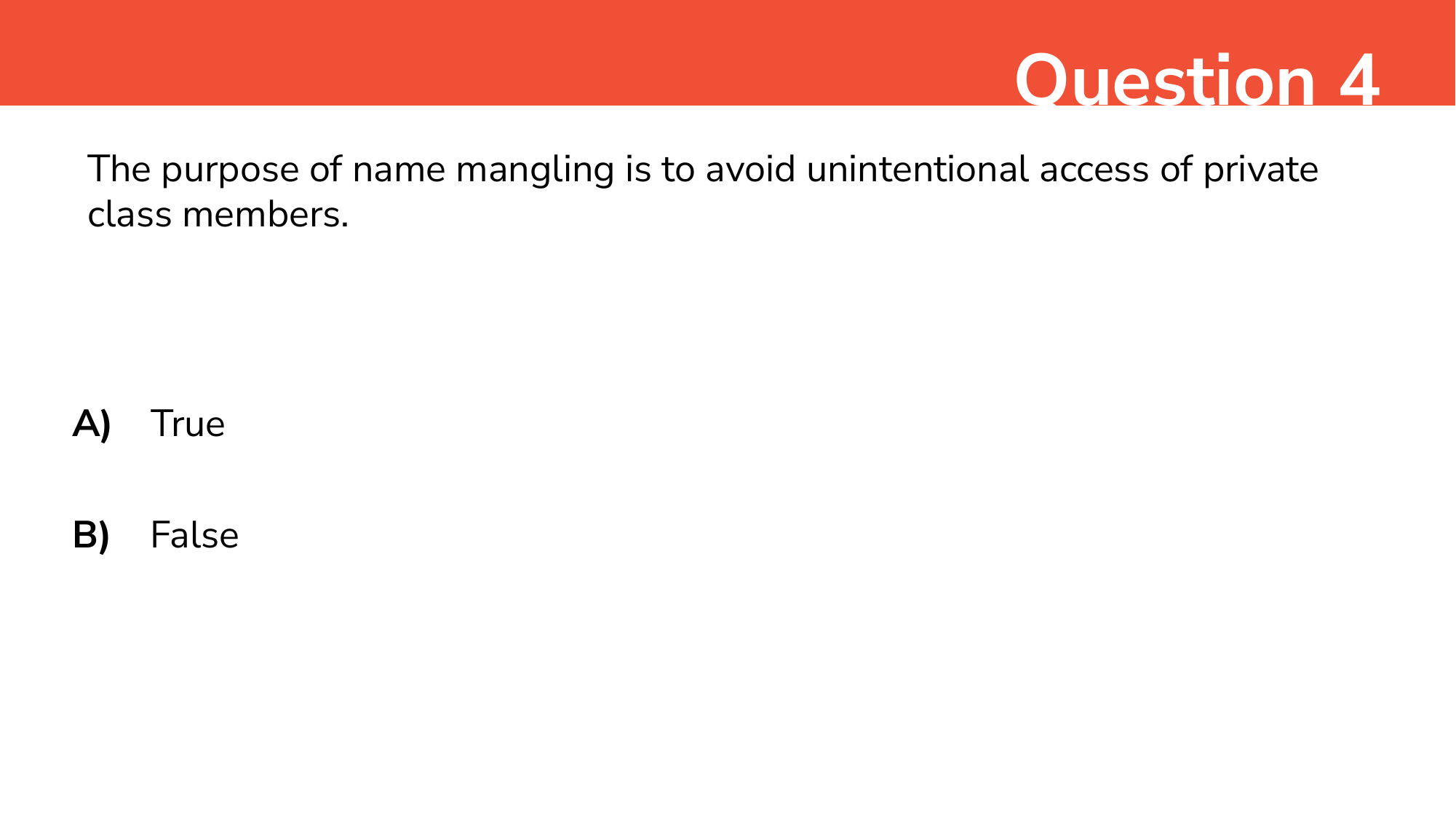

Question 4
The purpose of name mangling is to avoid unintentional access of private class members.

A)
True
B)
False